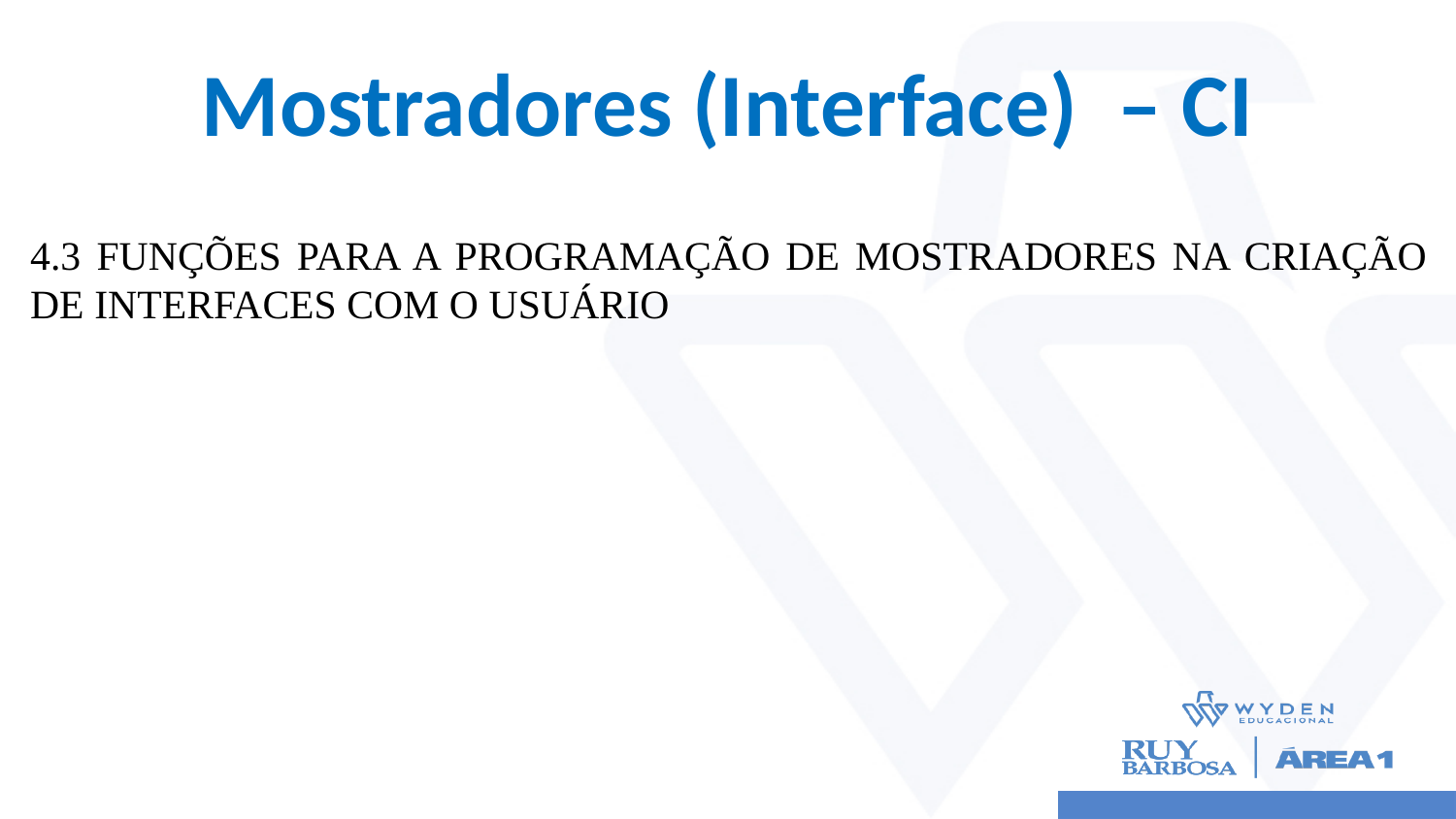

# Mostradores (Interface)  – CI
4.3 FUNÇÕES PARA A PROGRAMAÇÃO DE MOSTRADORES NA CRIAÇÃO DE INTERFACES COM O USUÁRIO